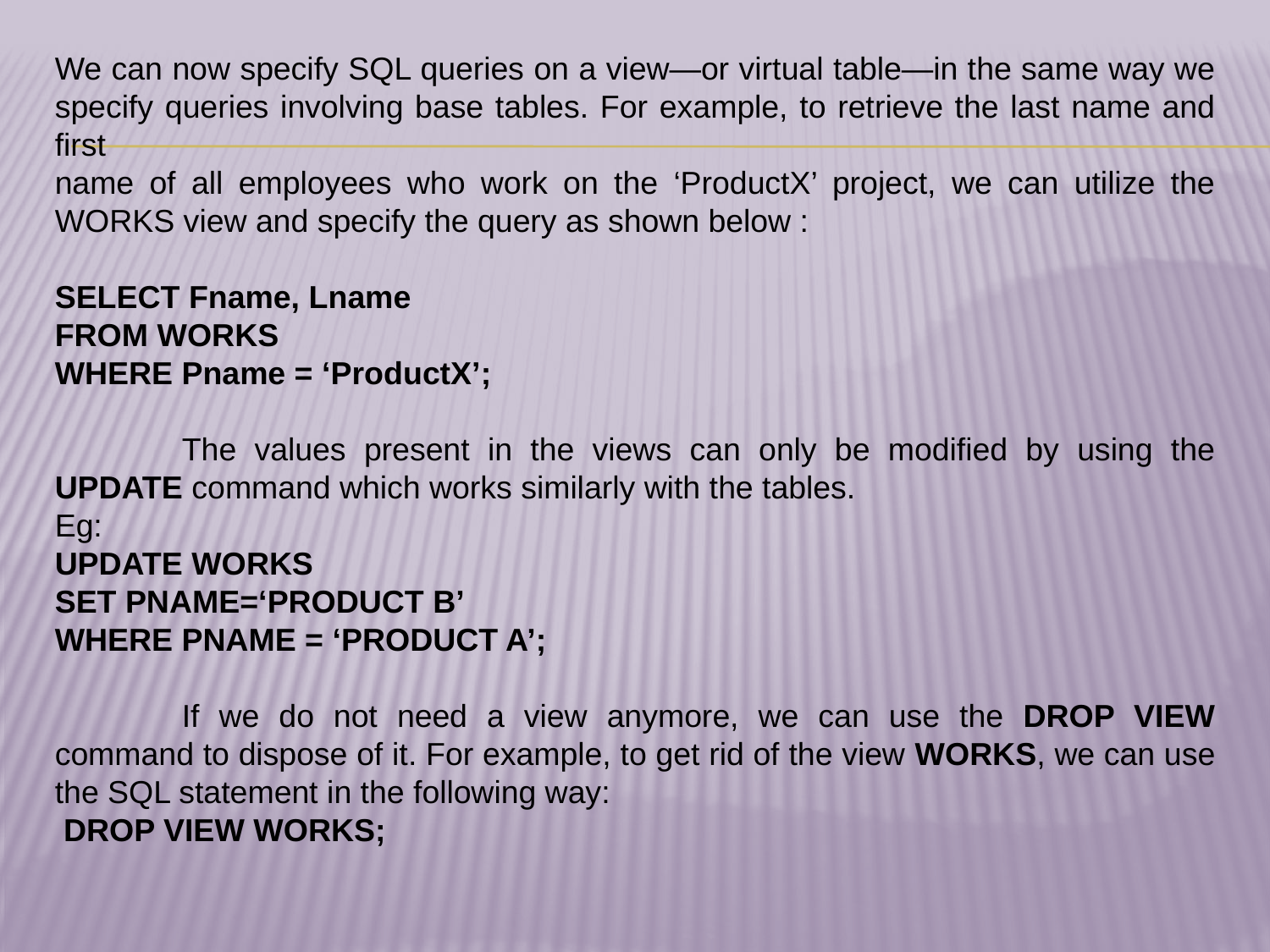

We can now specify SQL queries on a view—or virtual table—in the same way we specify queries involving base tables. For example, to retrieve the last name and first
name of all employees who work on the ‘ProductX’ project, we can utilize the WORKS view and specify the query as shown below :

SELECT Fname, Lname
FROM WORKS
WHERE Pname = ‘ProductX’;

	The values present in the views can only be modified by using the UPDATE command which works similarly with the tables.
Eg:
UPDATE WORKS
SET PNAME=‘PRODUCT B’
WHERE PNAME = ‘PRODUCT A’;

	If we do not need a view anymore, we can use the DROP VIEW command to dispose of it. For example, to get rid of the view WORKS, we can use the SQL statement in the following way:
 DROP VIEW WORKS;